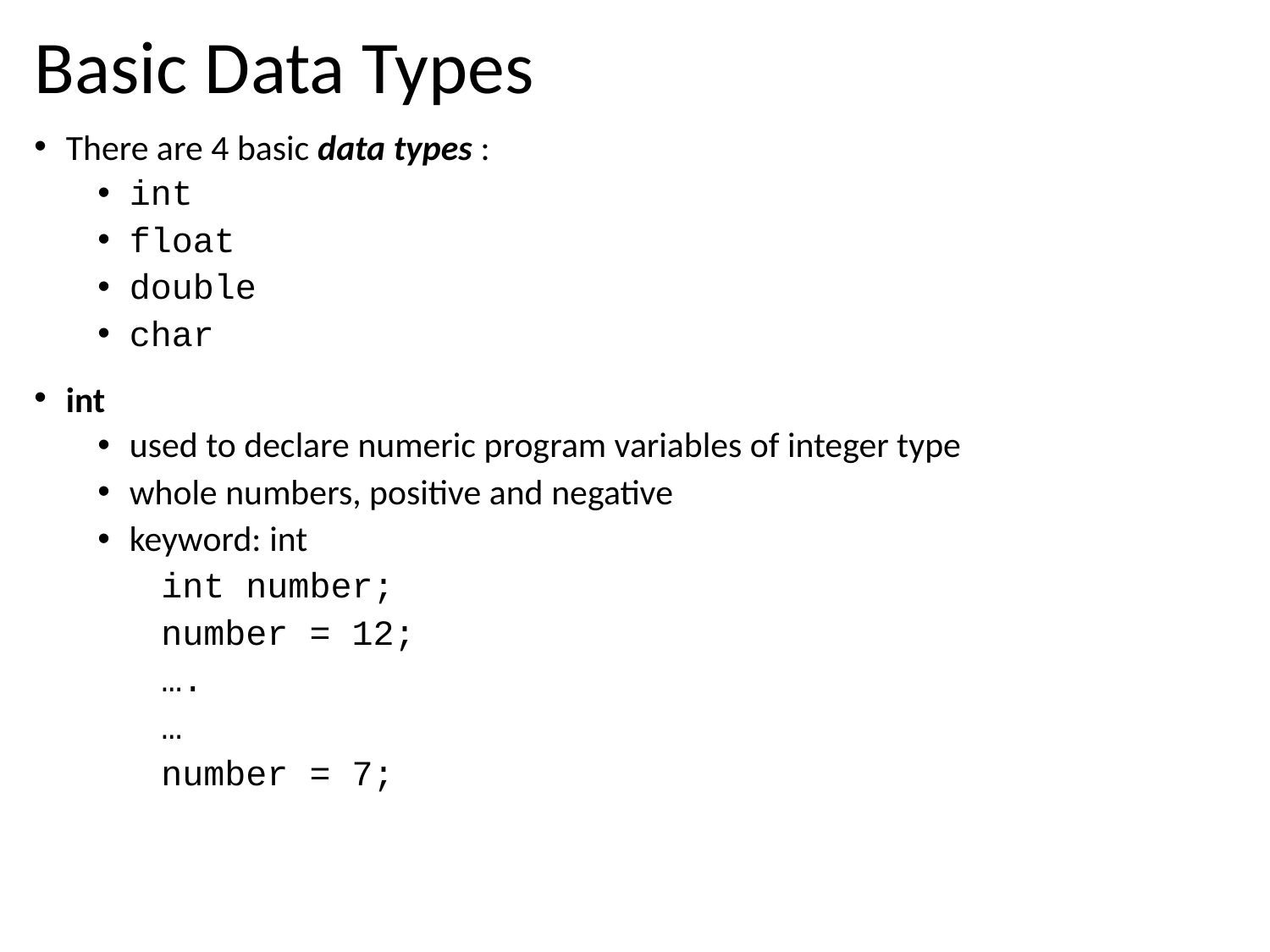

# Basic Data Types
There are 4 basic data types :
int
float
double
char

int
used to declare numeric program variables of integer type
whole numbers, positive and negative
keyword: int
int number;
number = 12;
….
…
number = 7;